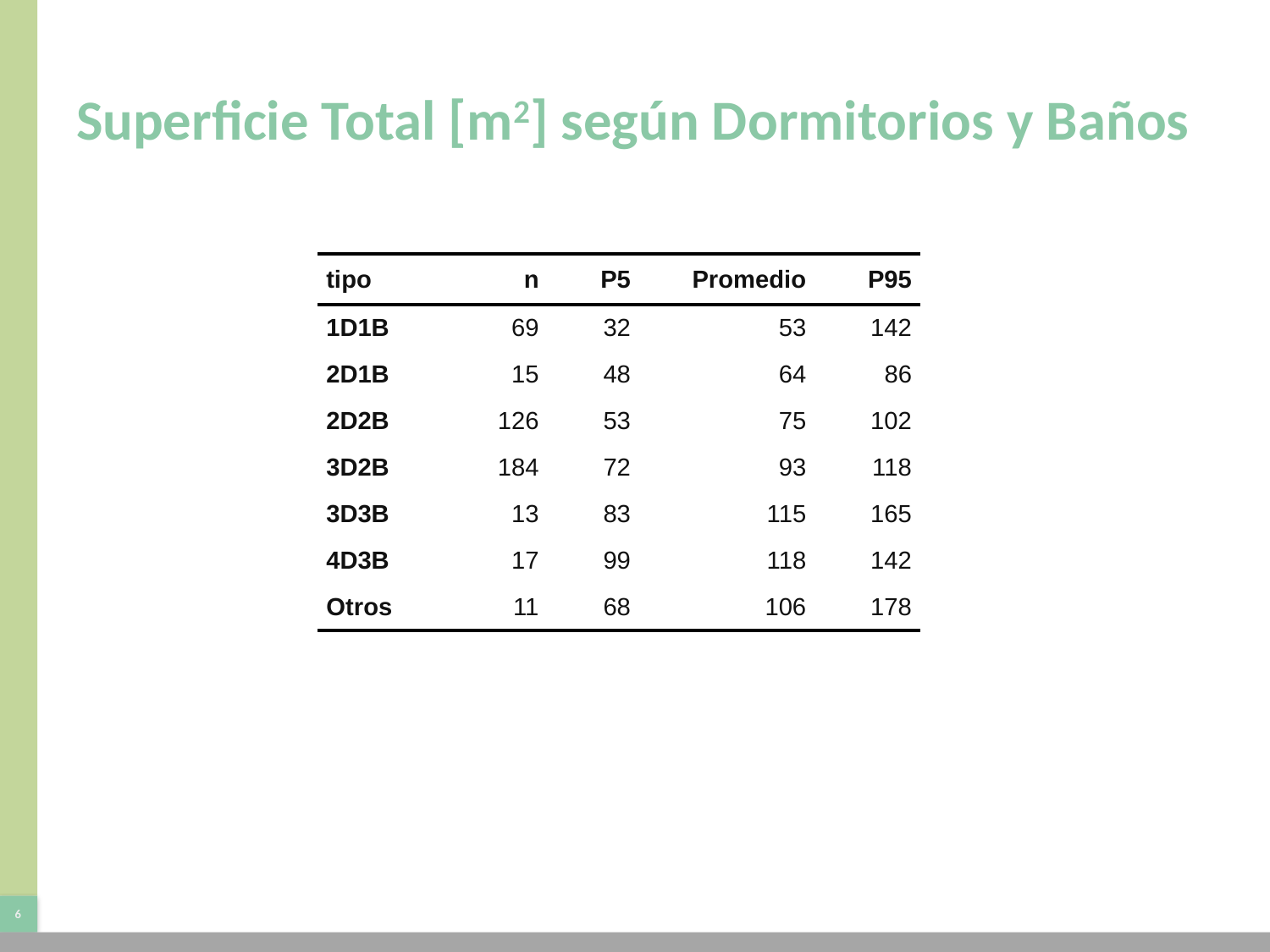

# Superficie Total [m2] según Dormitorios y Baños
| tipo | n | P5 | Promedio | P95 |
| --- | --- | --- | --- | --- |
| 1D1B | 69 | 32 | 53 | 142 |
| 2D1B | 15 | 48 | 64 | 86 |
| 2D2B | 126 | 53 | 75 | 102 |
| 3D2B | 184 | 72 | 93 | 118 |
| 3D3B | 13 | 83 | 115 | 165 |
| 4D3B | 17 | 99 | 118 | 142 |
| Otros | 11 | 68 | 106 | 178 |